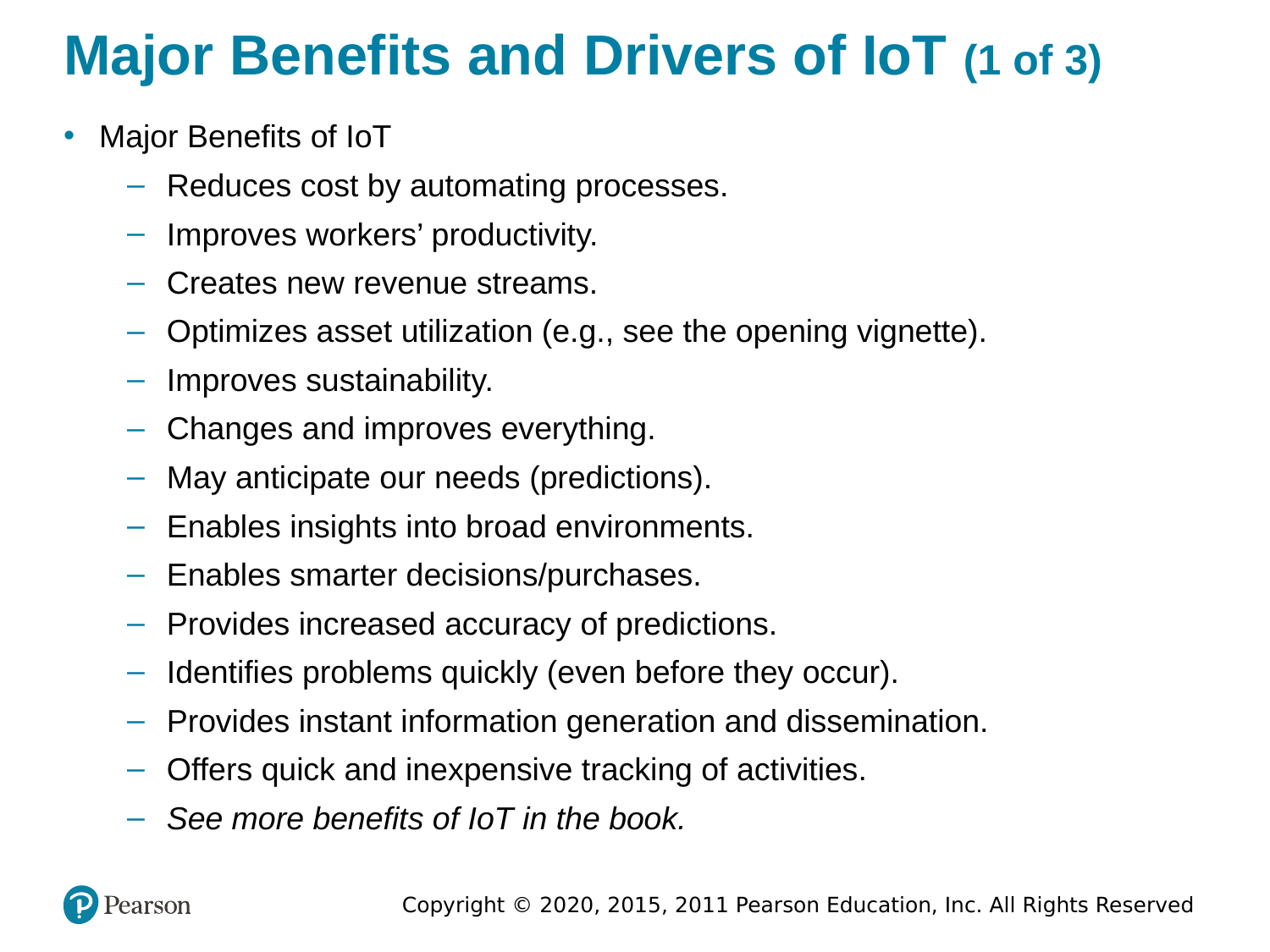

# Major Benefits and Drivers of IoT (1 of 3)
Major Benefits of IoT
Reduces cost by automating processes.
Improves workers’ productivity.
Creates new revenue streams.
Optimizes asset utilization (e.g., see the opening vignette).
Improves sustainability.
Changes and improves everything.
May anticipate our needs (predictions).
Enables insights into broad environments.
Enables smarter decisions/purchases.
Provides increased accuracy of predictions.
Identifies problems quickly (even before they occur).
Provides instant information generation and dissemination.
Offers quick and inexpensive tracking of activities.
See more benefits of IoT in the book.